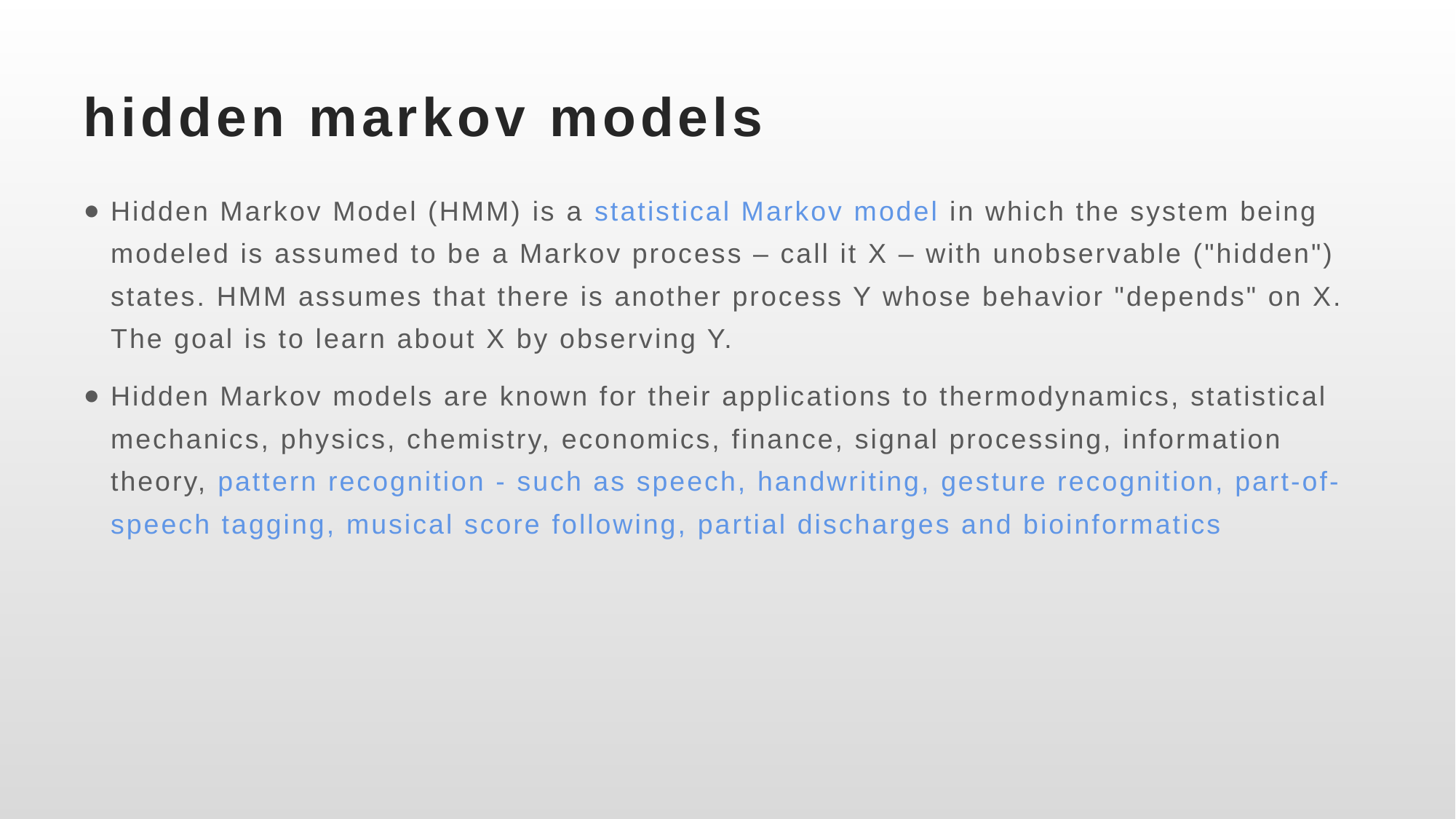

# hidden markov models
Hidden Markov Model (HMM) is a statistical Markov model in which the system being modeled is assumed to be a Markov process – call it X – with unobservable ("hidden") states. HMM assumes that there is another process Y whose behavior "depends" on X. The goal is to learn about X by observing Y.
Hidden Markov models are known for their applications to thermodynamics, statistical mechanics, physics, chemistry, economics, finance, signal processing, information theory, pattern recognition - such as speech, handwriting, gesture recognition, part-of-speech tagging, musical score following, partial discharges and bioinformatics